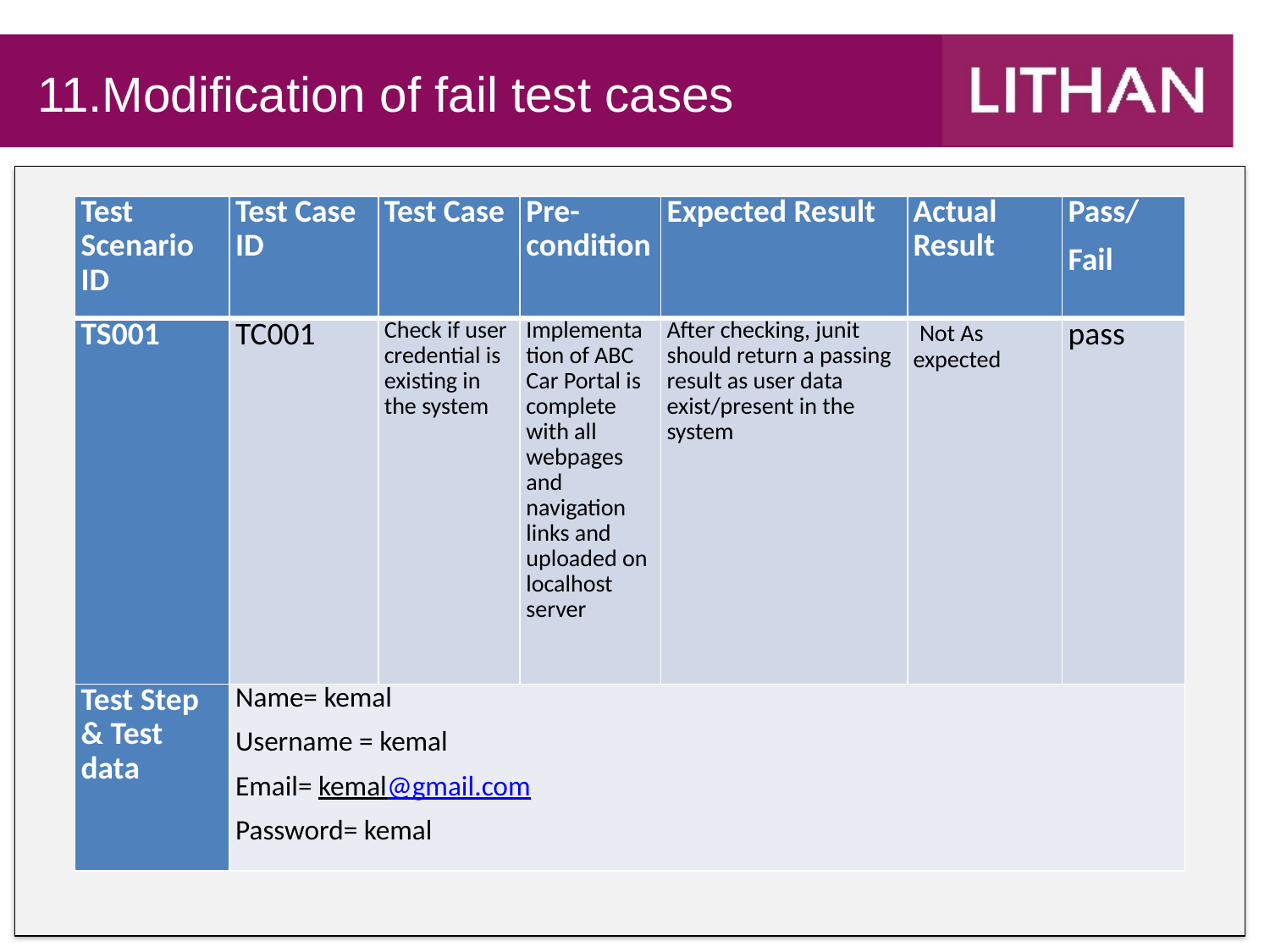

# 11.Modification of fail test cases

| Test Scenario ID | Test Case ID | Test Case | Pre-condition | Expected Result | Actual Result | Pass/ Fail |
| --- | --- | --- | --- | --- | --- | --- |
| TS001 | TC001 | Check if user credential is existing in the system | Implementation of ABC Car Portal is complete with all webpages and navigation links and uploaded on localhost server | After checking, junit should return a passing result as user data exist/present in the system | Not As expected | pass |
| Test Step & Test data | Name= kemal Username = kemal Email= kemal@gmail.com Password= kemal |  |  |  |  |  |
Log Result after modification